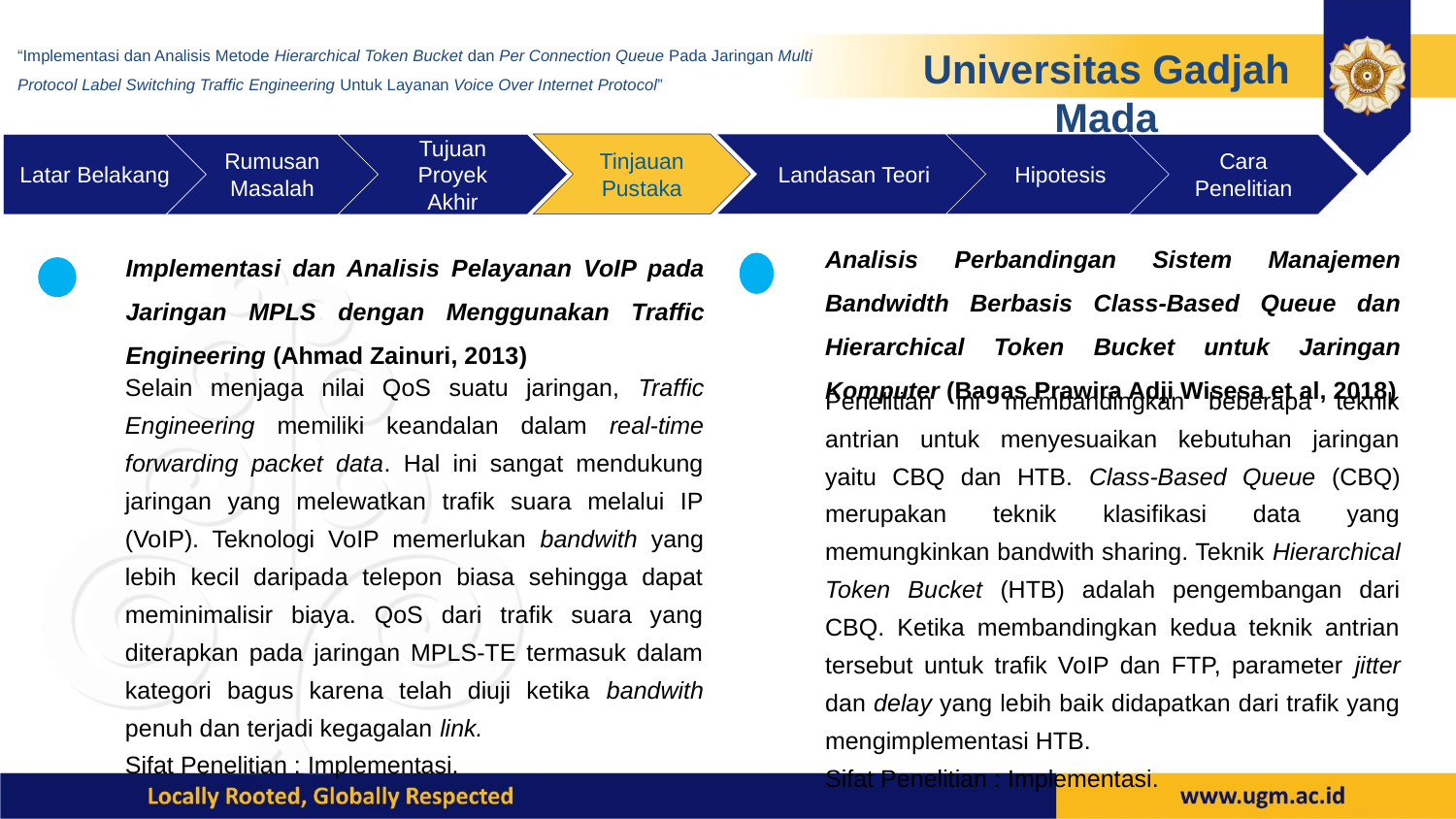

“Implementasi dan Analisis Metode Hierarchical Token Bucket dan Per Connection Queue Pada Jaringan Multi Protocol Label Switching Traffic Engineering Untuk Layanan Voice Over Internet Protocol”
Universitas Gadjah Mada
Tinjauan Pustaka
Landasan Teori
Hipotesis
Latar Belakang
Rumusan Masalah
Tujuan Proyek Akhir
Cara Penelitian
Analisis Perbandingan Sistem Manajemen Bandwidth Berbasis Class-Based Queue dan Hierarchical Token Bucket untuk Jaringan Komputer (Bagas Prawira Adji Wisesa et al, 2018)

Penelitian ini membandingkan beberapa teknik antrian untuk menyesuaikan kebutuhan jaringan yaitu CBQ dan HTB. Class-Based Queue (CBQ) merupakan teknik klasifikasi data yang memungkinkan bandwith sharing. Teknik Hierarchical Token Bucket (HTB) adalah pengembangan dari CBQ. Ketika membandingkan kedua teknik antrian tersebut untuk trafik VoIP dan FTP, parameter jitter dan delay yang lebih baik didapatkan dari trafik yang mengimplementasi HTB.
Sifat Penelitian : Implementasi.
Implementasi dan Analisis Pelayanan VoIP pada Jaringan MPLS dengan Menggunakan Traffic Engineering (Ahmad Zainuri, 2013)

Selain menjaga nilai QoS suatu jaringan, Traffic Engineering memiliki keandalan dalam real-time forwarding packet data. Hal ini sangat mendukung jaringan yang melewatkan trafik suara melalui IP (VoIP). Teknologi VoIP memerlukan bandwith yang lebih kecil daripada telepon biasa sehingga dapat meminimalisir biaya. QoS dari trafik suara yang diterapkan pada jaringan MPLS-TE termasuk dalam kategori bagus karena telah diuji ketika bandwith penuh dan terjadi kegagalan link.
Sifat Penelitian : Implementasi.